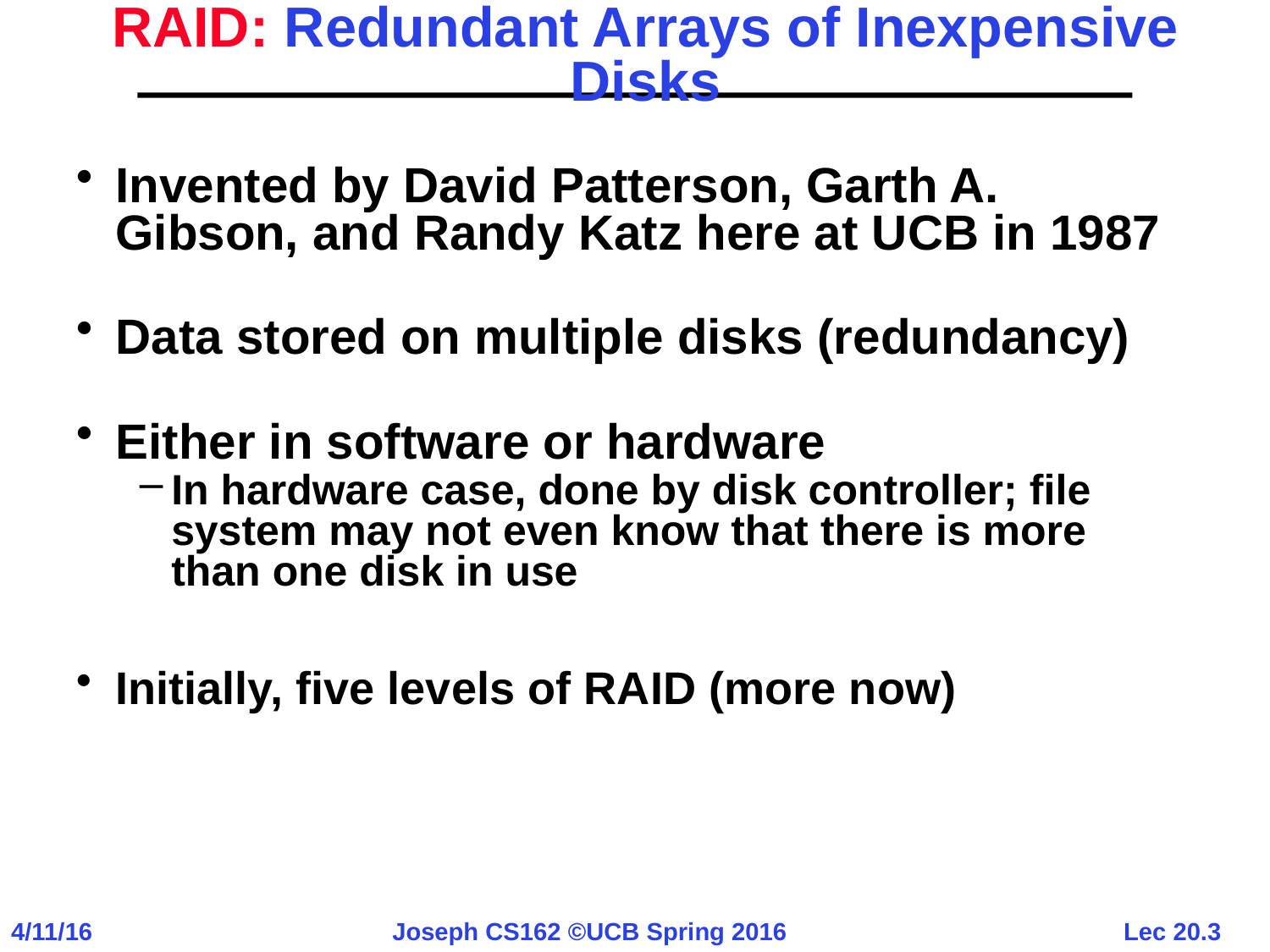

# RAID: Redundant Arrays of Inexpensive Disks
Invented by David Patterson, Garth A. Gibson, and Randy Katz here at UCB in 1987

Data stored on multiple disks (redundancy)

Either in software or hardware
In hardware case, done by disk controller; file system may not even know that there is more than one disk in use

Initially, five levels of RAID (more now)